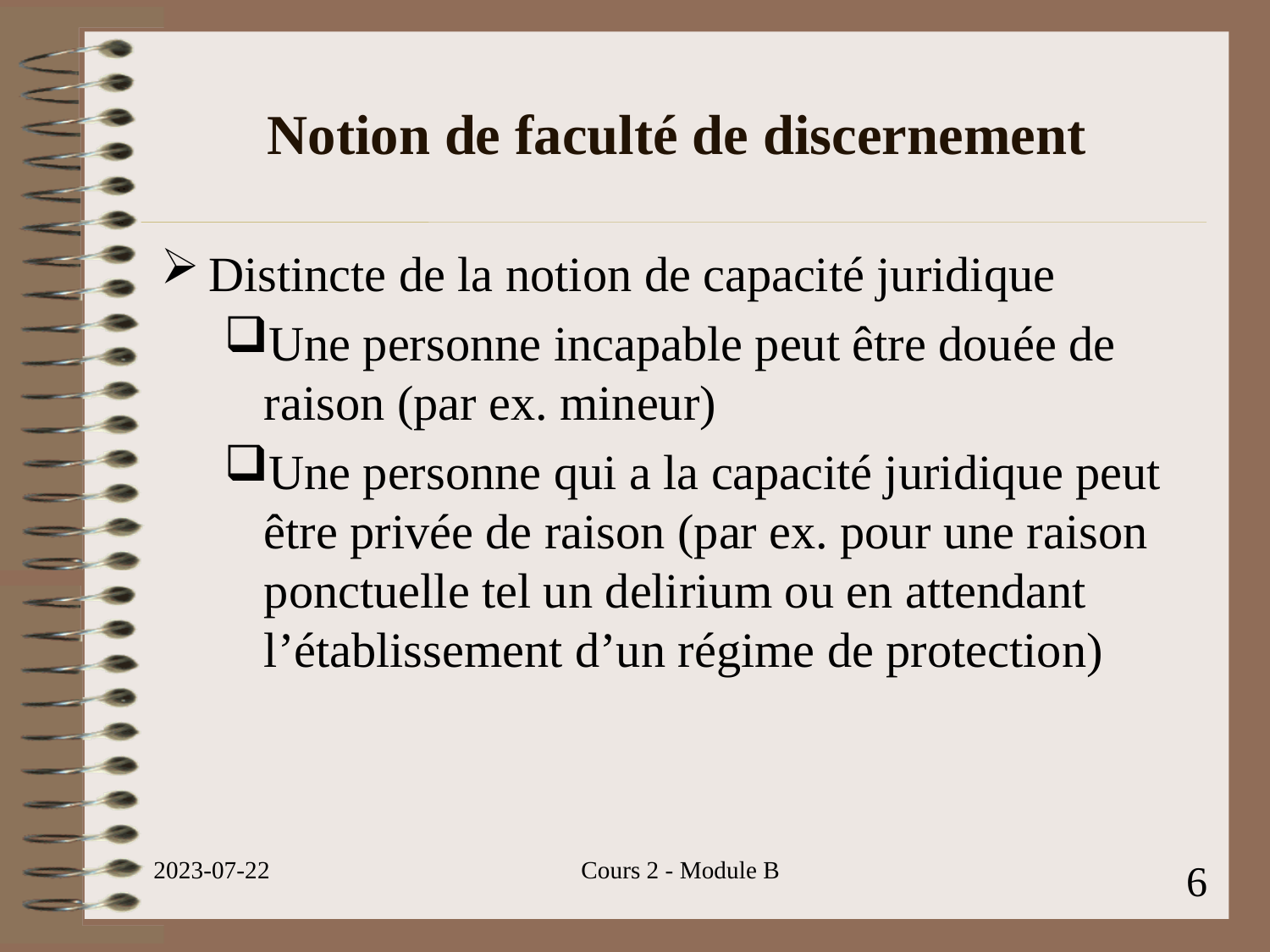

# Notion de faculté de discernement
Distincte de la notion de capacité juridique
Une personne incapable peut être douée de raison (par ex. mineur)
Une personne qui a la capacité juridique peut être privée de raison (par ex. pour une raison ponctuelle tel un delirium ou en attendant l’établissement d’un régime de protection)
2023-07-22
Cours 2 - Module B
6